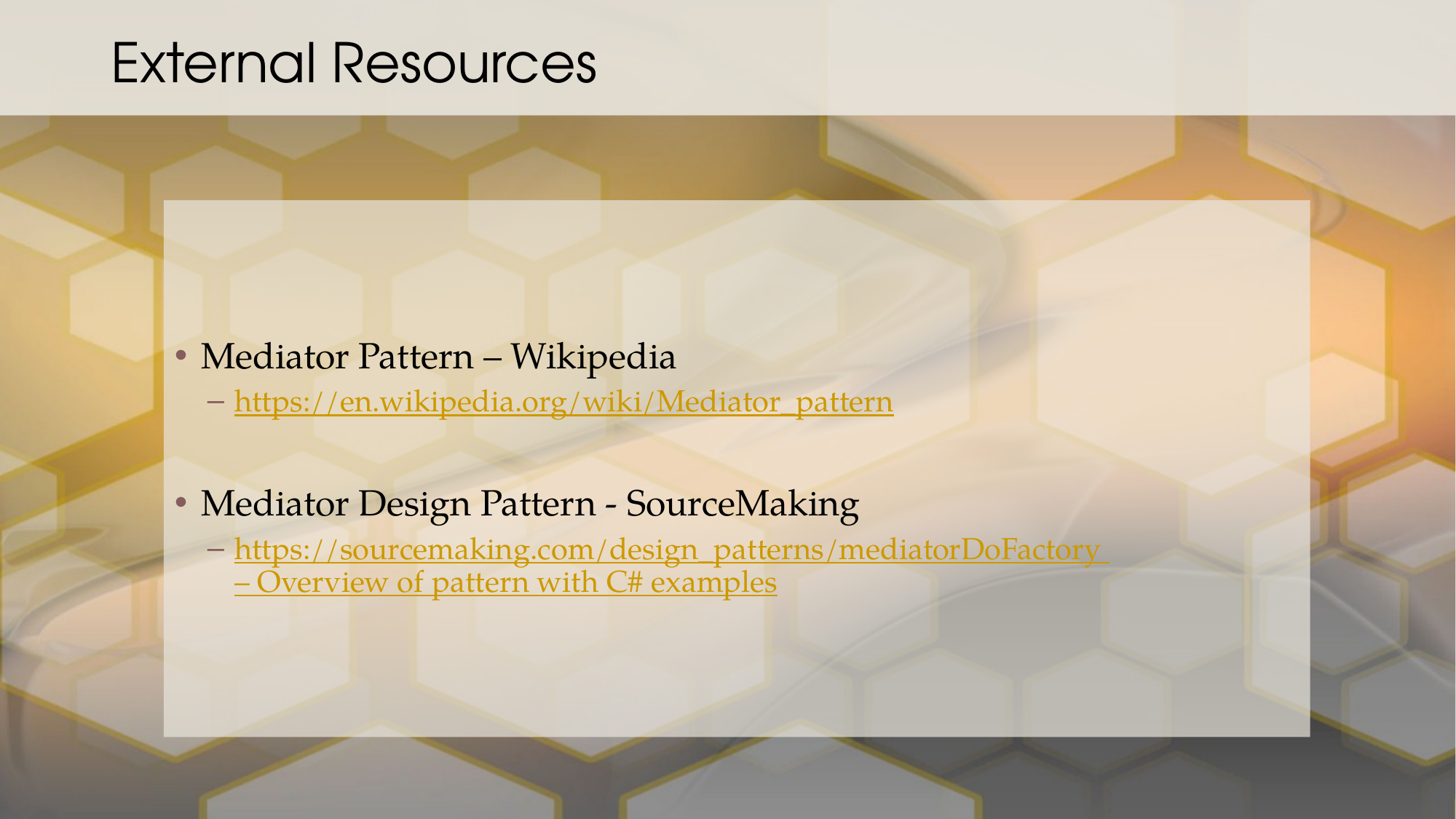

# External Resources

Mediator Pattern – Wikipedia
https://en.wikipedia.org/wiki/Mediator_pattern

Mediator Design Pattern - SourceMaking
https://sourcemaking.com/design_patterns/mediatorDoFactory – Overview of pattern with C# examples